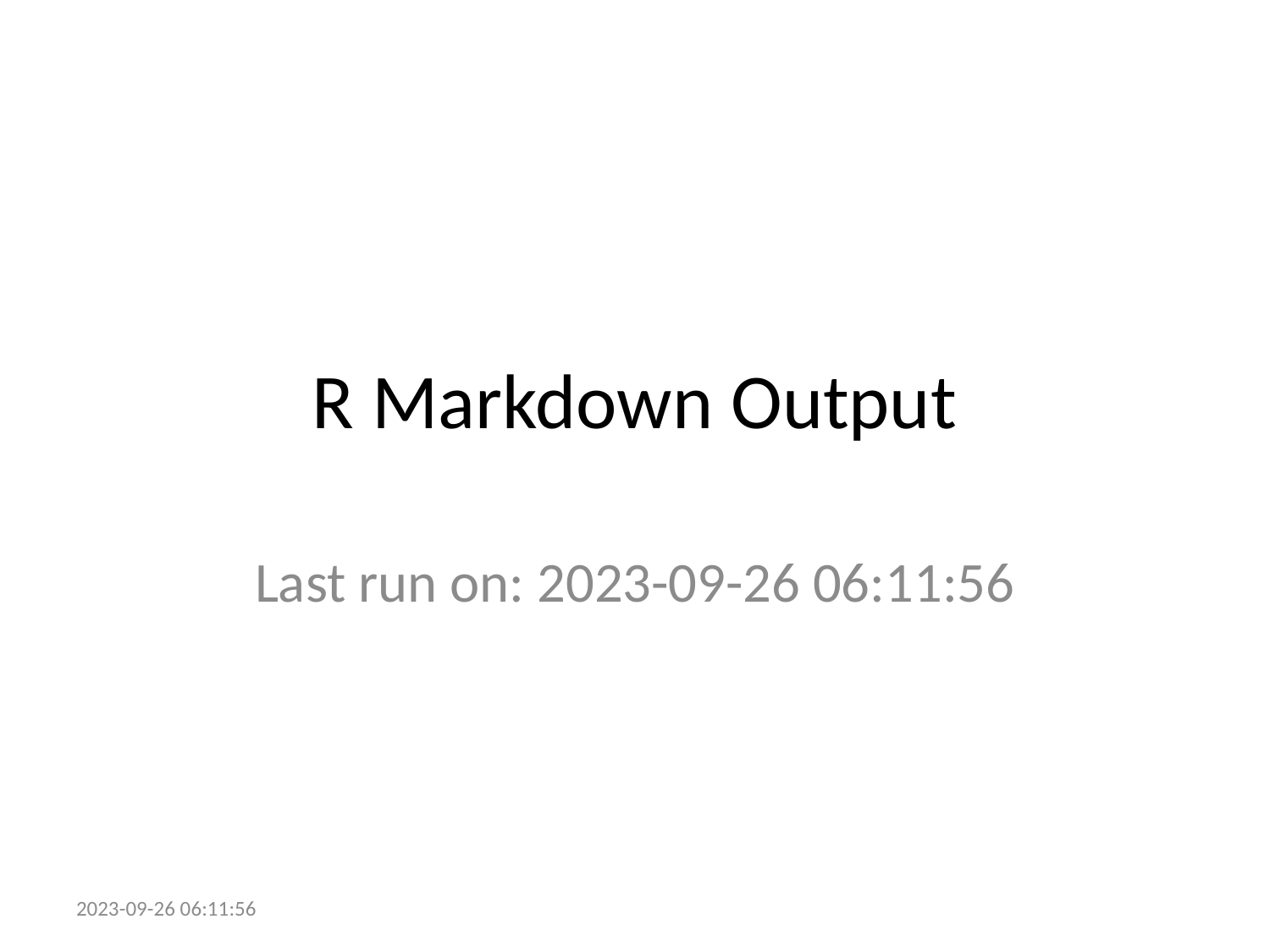

# R Markdown Output
Last run on: 2023-09-26 06:11:56
2023-09-26 06:11:56